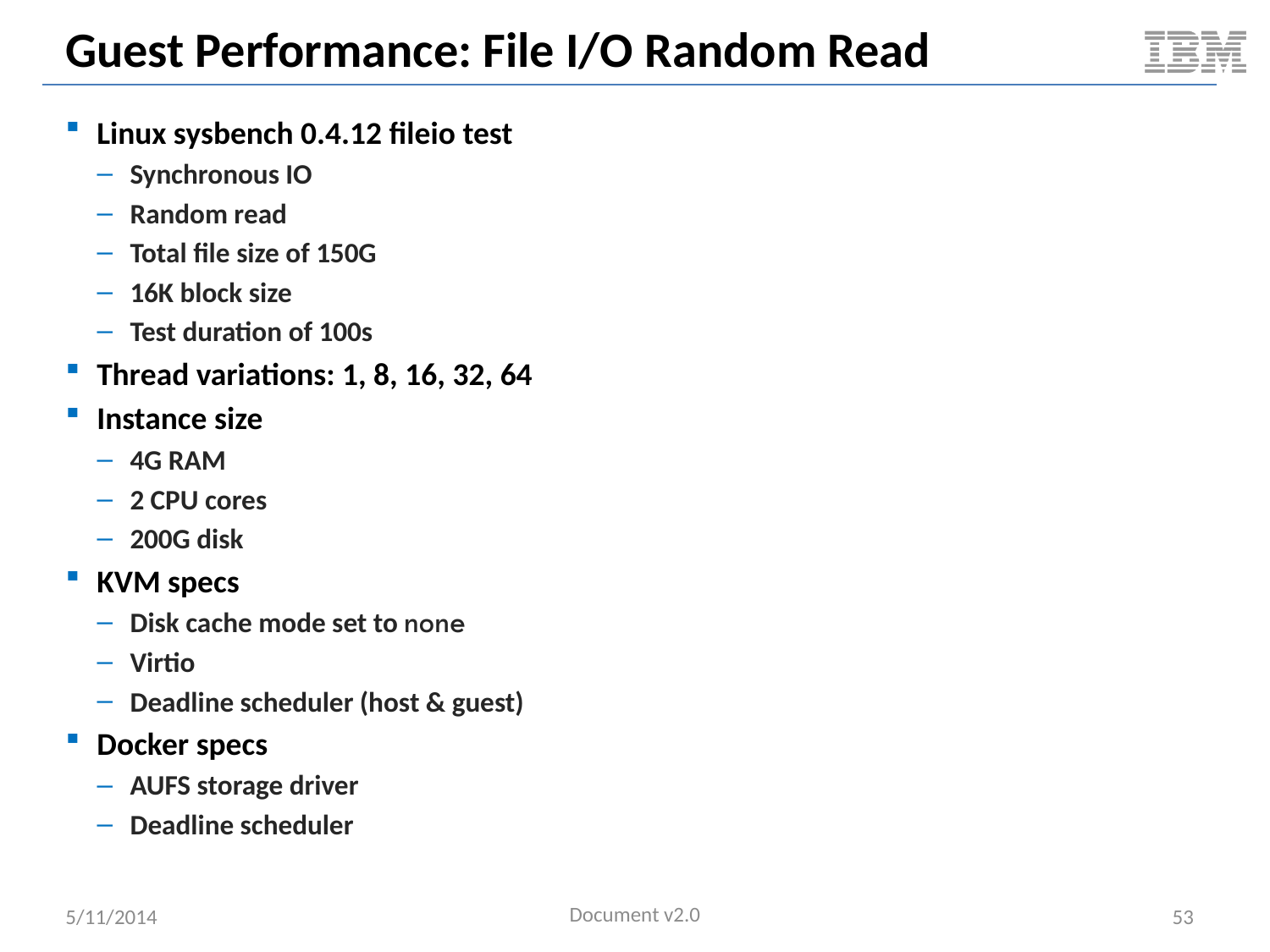

# Guest Performance: File I/O Random Read
Linux sysbench 0.4.12 fileio test
Synchronous IO
Random read
Total file size of 150G
16K block size
Test duration of 100s
Thread variations: 1, 8, 16, 32, 64
Instance size
4G RAM
2 CPU cores
200G disk
KVM specs
Disk cache mode set to none
Virtio
Deadline scheduler (host & guest)
Docker specs
AUFS storage driver
Deadline scheduler
Document v2.0
5/11/2014
53